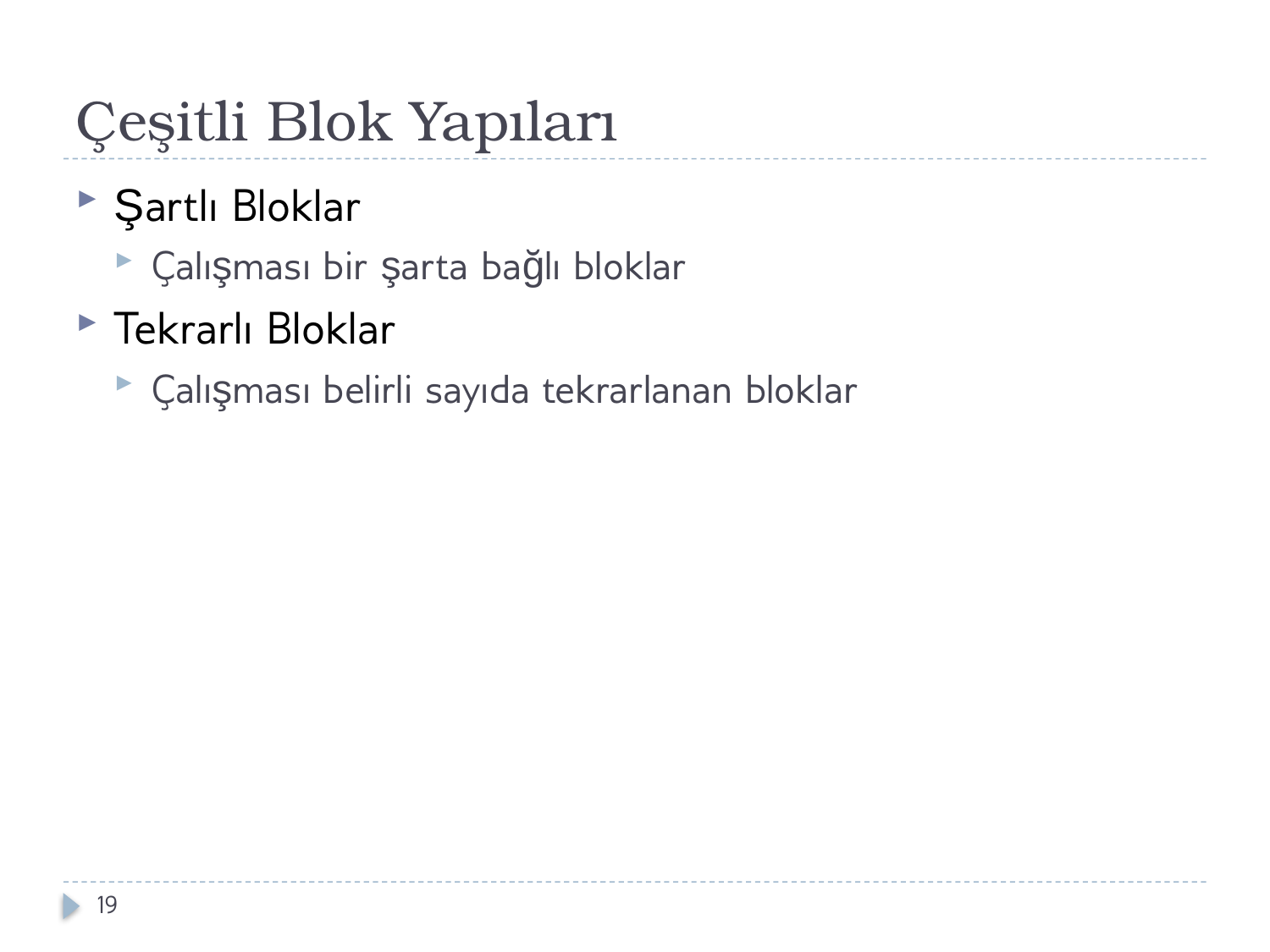

# Çeşitli Blok Yapıları
Şartlı Bloklar
Çalışması bir şarta bağlı bloklar
Tekrarlı Bloklar
Çalışması belirli sayıda tekrarlanan bloklar
19